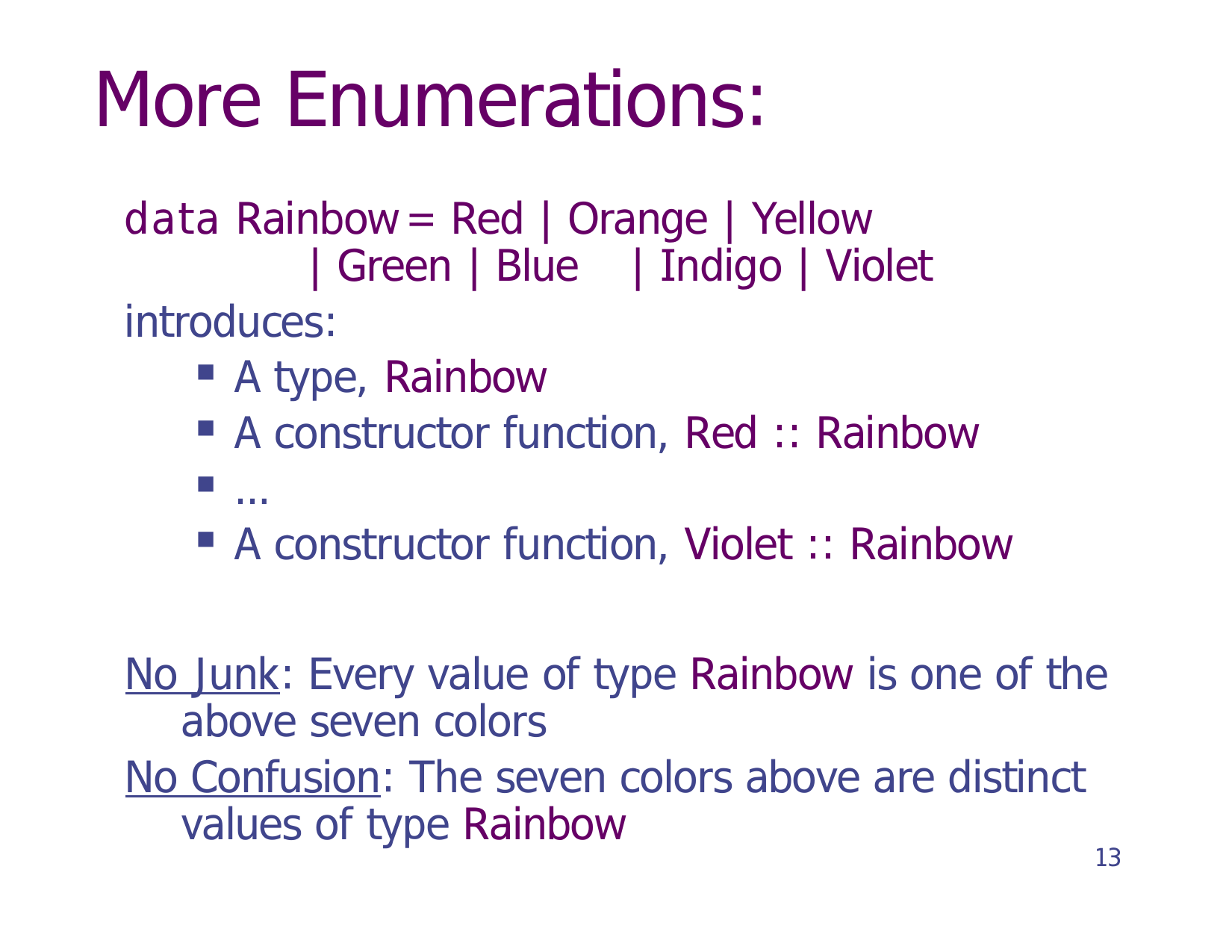

# More Enumerations:
data Rainbow	= Red | Orange | Yellow
	 | Green | Blue	| Indigo | Violet
introduces:
A type, Rainbow
A constructor function, Red :: Rainbow
…
A constructor function, Violet :: Rainbow

No Junk: Every value of type Rainbow is one of the above seven colors
No Confusion: The seven colors above are distinct values of type Rainbow

13